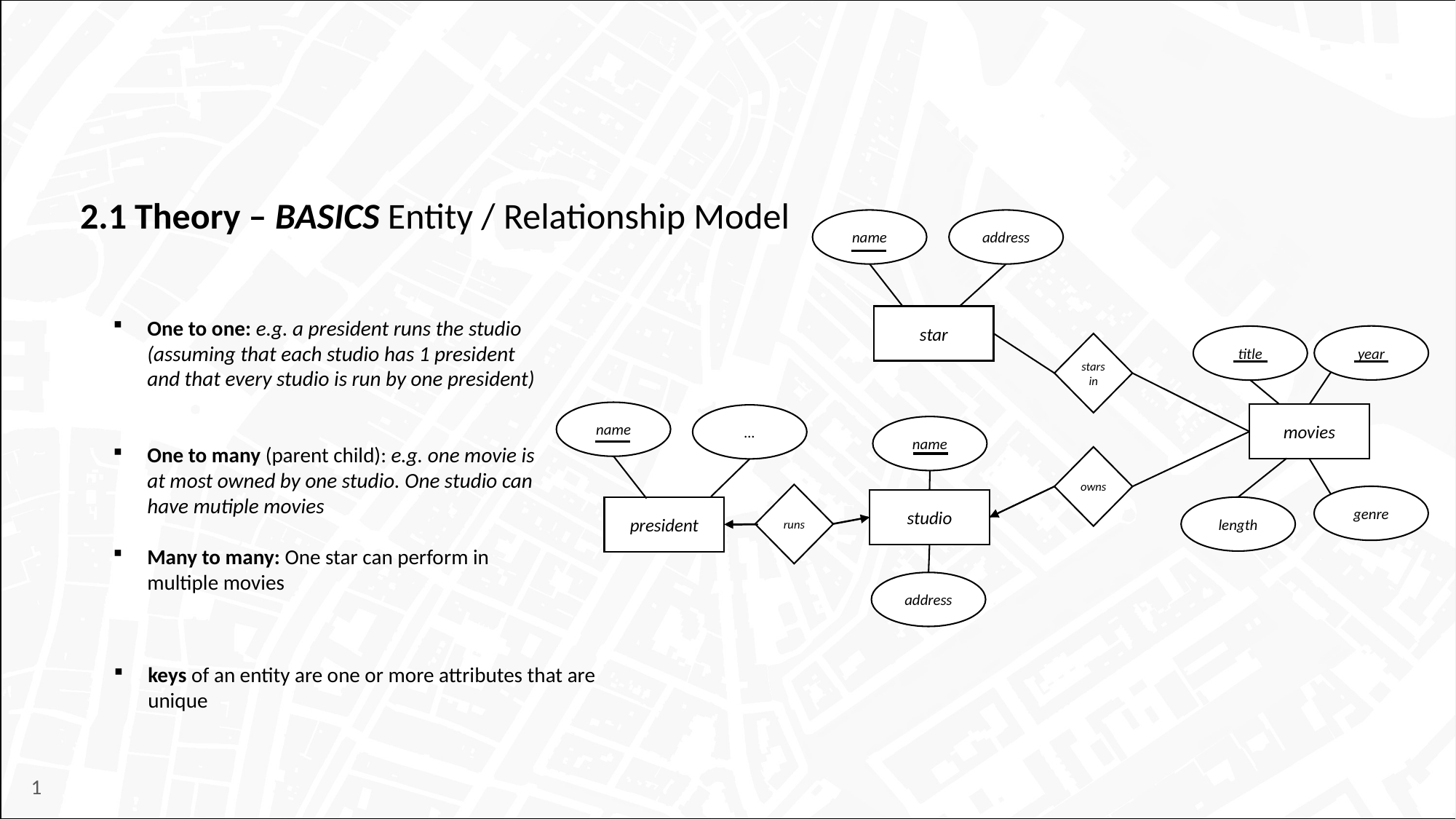

2.1 Theory – BASICS Entity / Relationship Model

name
address
star
One to one: e.g. a president runs the studio (assuming that each studio has 1 president and that every studio is run by one president)

One to many (parent child): e.g. one movie is at most owned by one studio. One studio can have mutiple movies

Many to many: One star can perform in multiple movies

year
title
stars in
name
movies
…
name
owns
runs
genre
studio
length
president
address
keys of an entity are one or more attributes that are unique